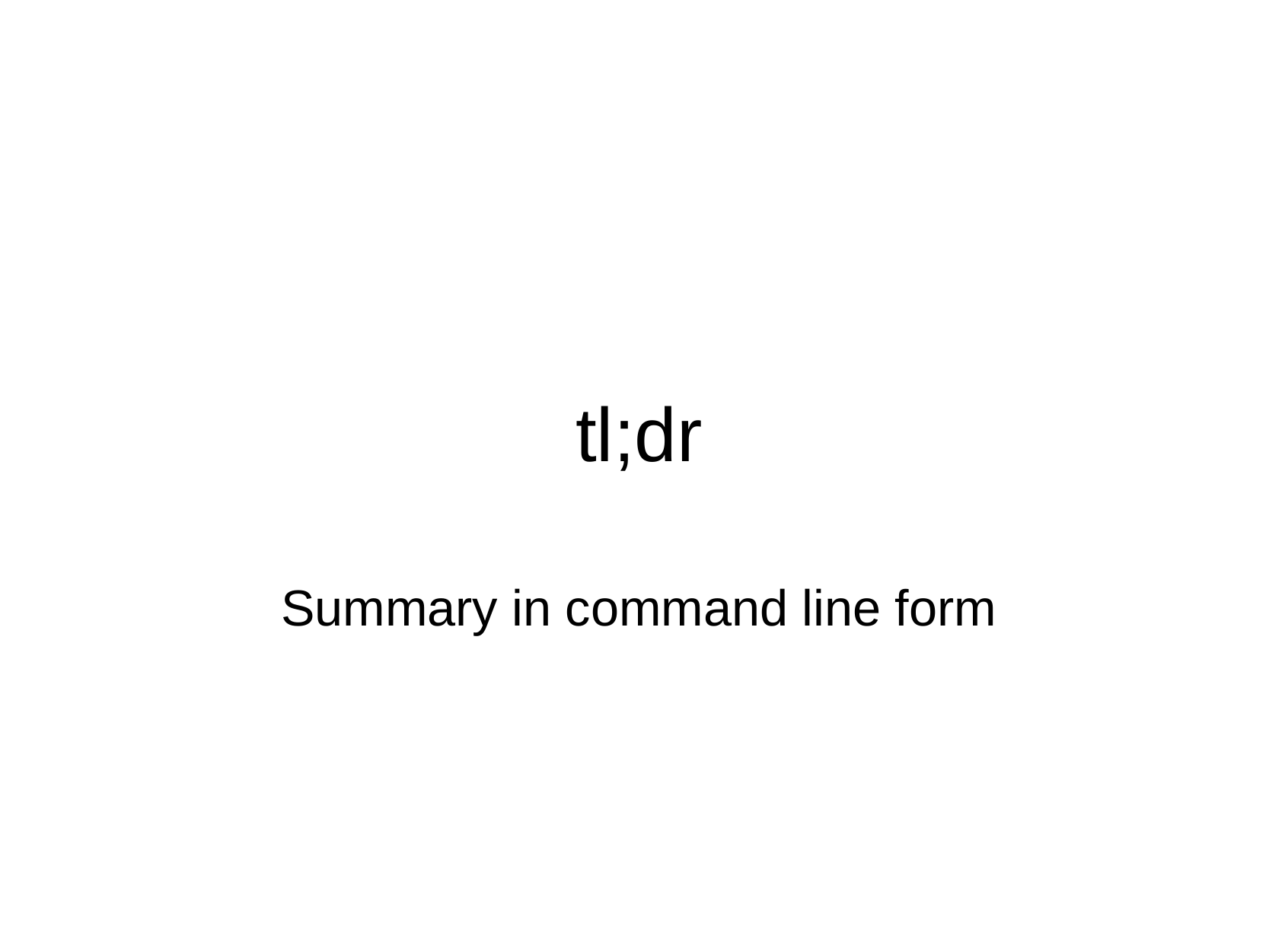

# tl;dr
Summary in command line form